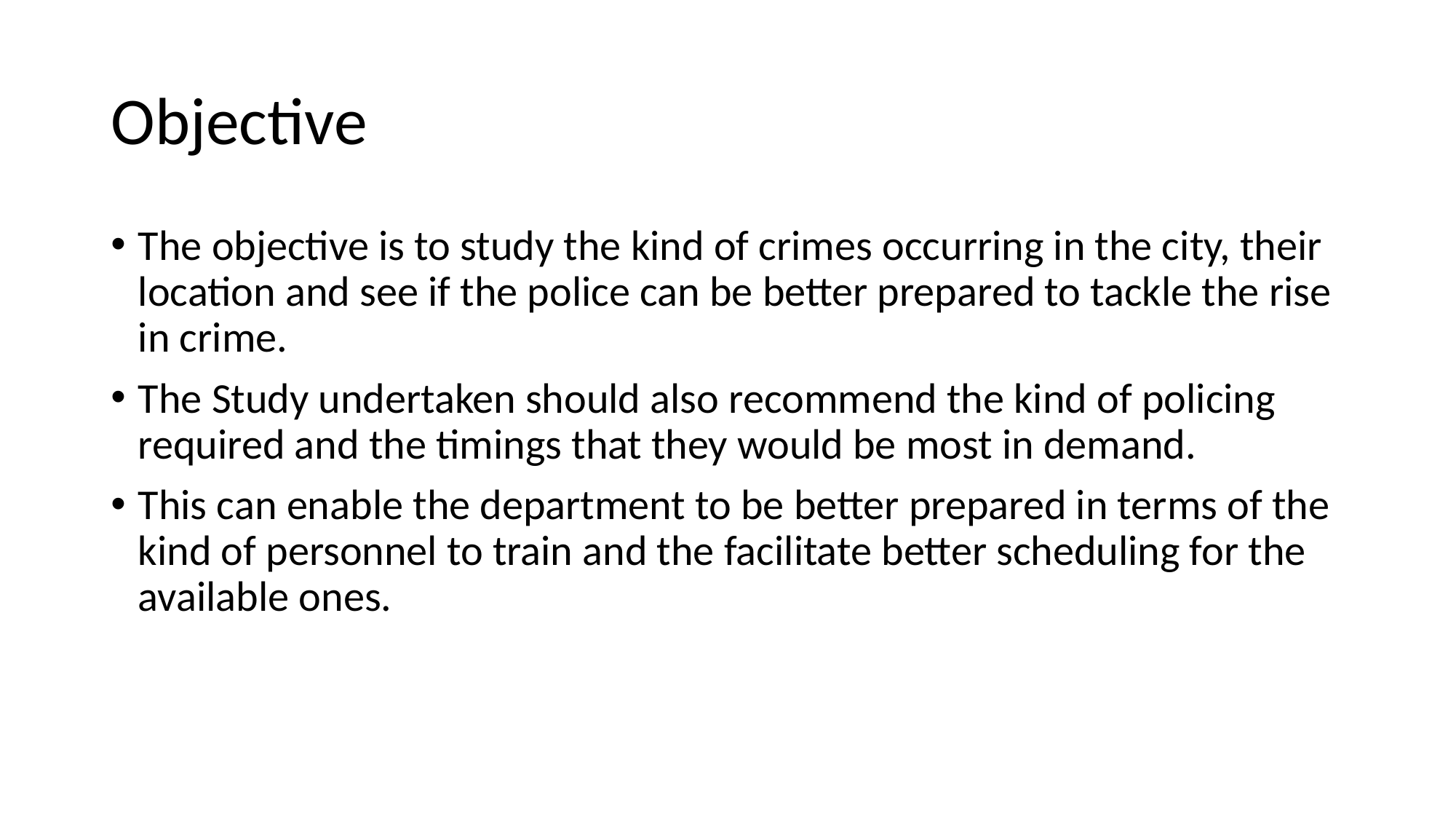

# Objective
The objective is to study the kind of crimes occurring in the city, their location and see if the police can be better prepared to tackle the rise in crime.
The Study undertaken should also recommend the kind of policing required and the timings that they would be most in demand.
This can enable the department to be better prepared in terms of the kind of personnel to train and the facilitate better scheduling for the available ones.